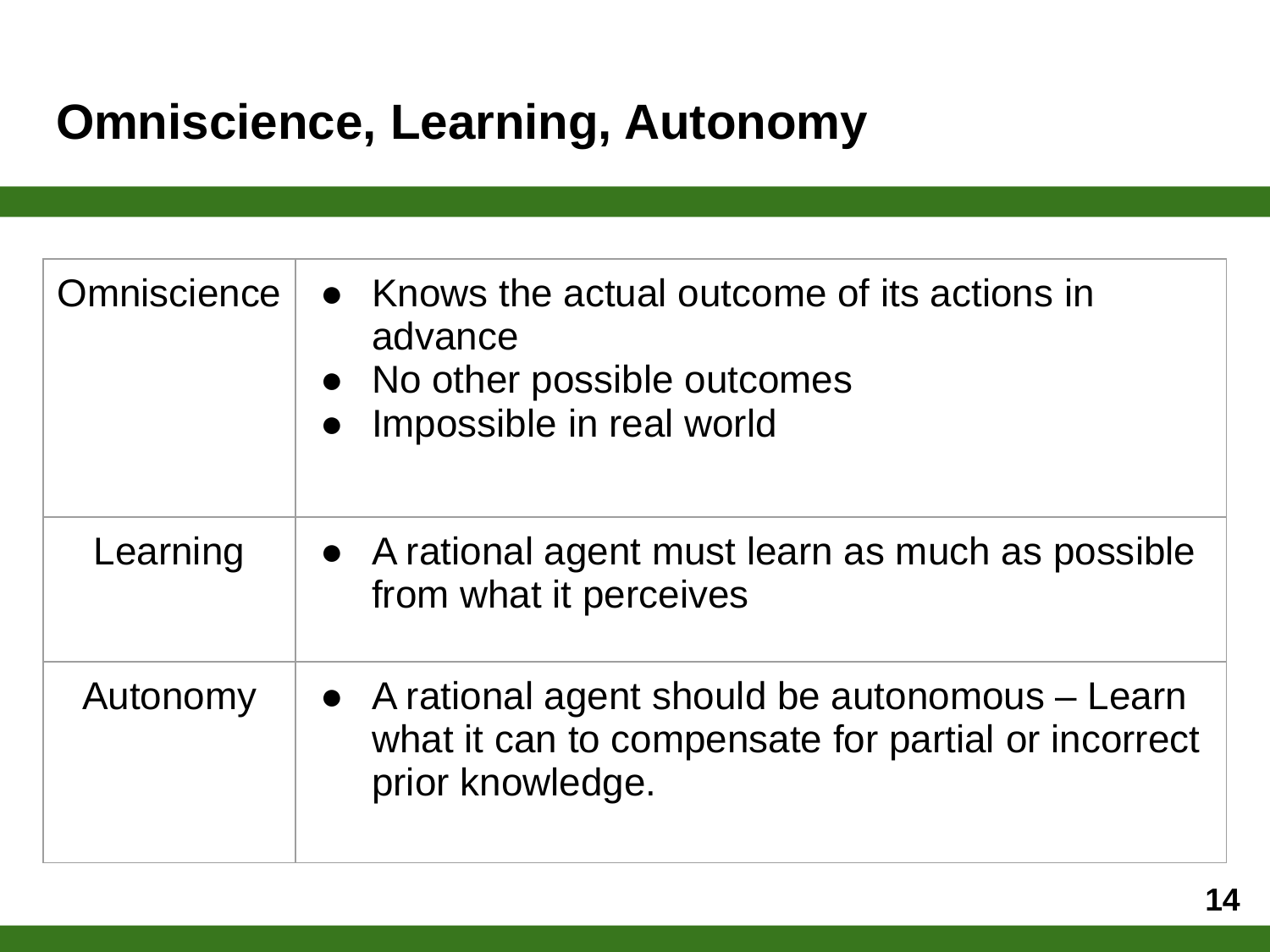

# Omniscience, Learning, Autonomy
| Omniscience | Knows the actual outcome of its actions in advance No other possible outcomes Impossible in real world |
| --- | --- |
| Learning | A rational agent must learn as much as possible from what it perceives |
| Autonomy | A rational agent should be autonomous – Learn what it can to compensate for partial or incorrect prior knowledge. |
14